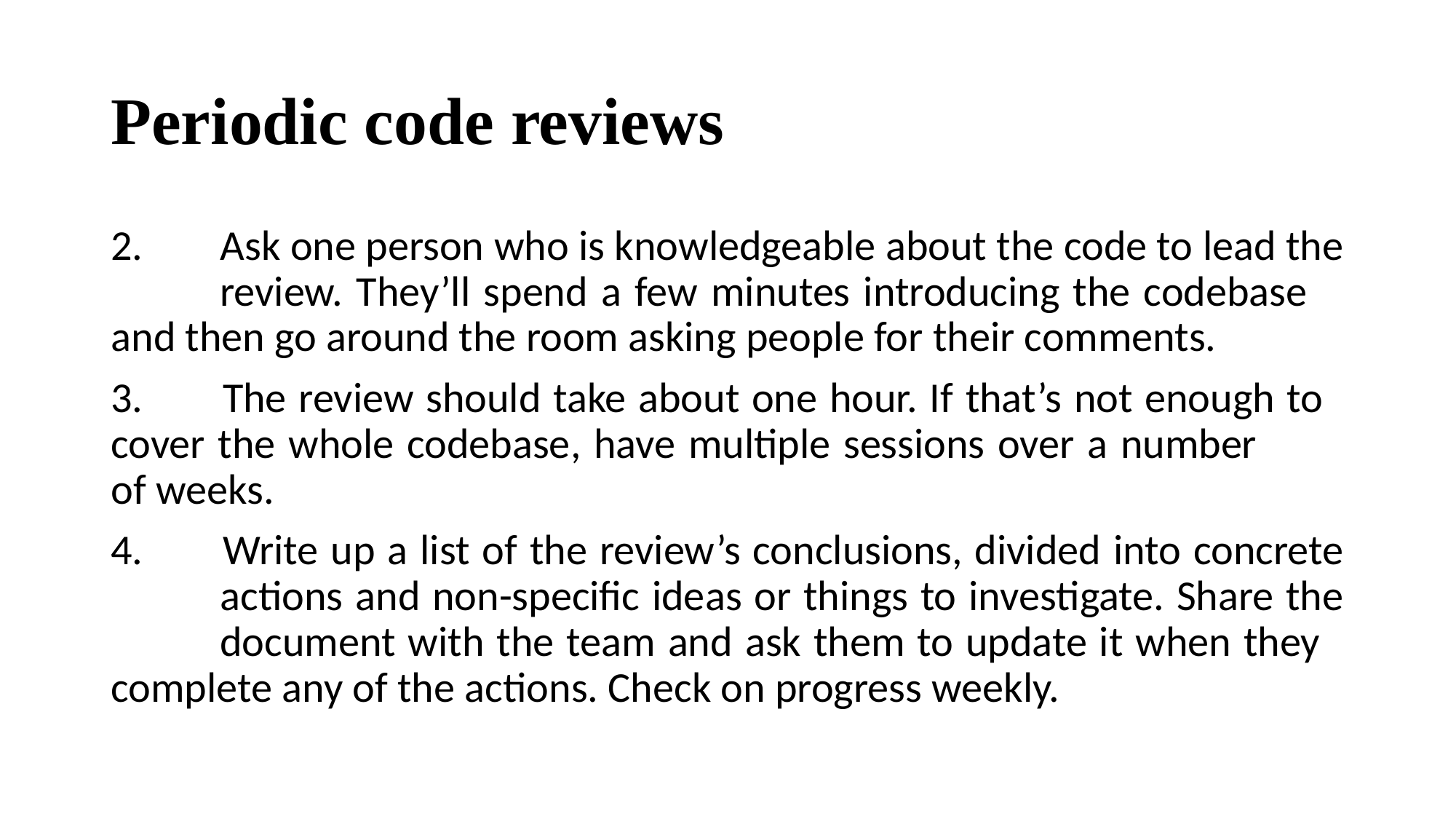

# Periodic code reviews
2. 	Ask one person who is knowledgeable about the code to lead the 	review. They’ll spend a few minutes introducing the codebase 	and then go around the room asking people for their comments.
3. 	The review should take about one hour. If that’s not enough to 	cover the whole codebase, have multiple sessions over a number 	of weeks.
4. 	Write up a list of the review’s conclusions, divided into concrete 	actions and non-specific ideas or things to investigate. Share the 	document with the team and ask them to update it when they 	complete any of the actions. Check on progress weekly.